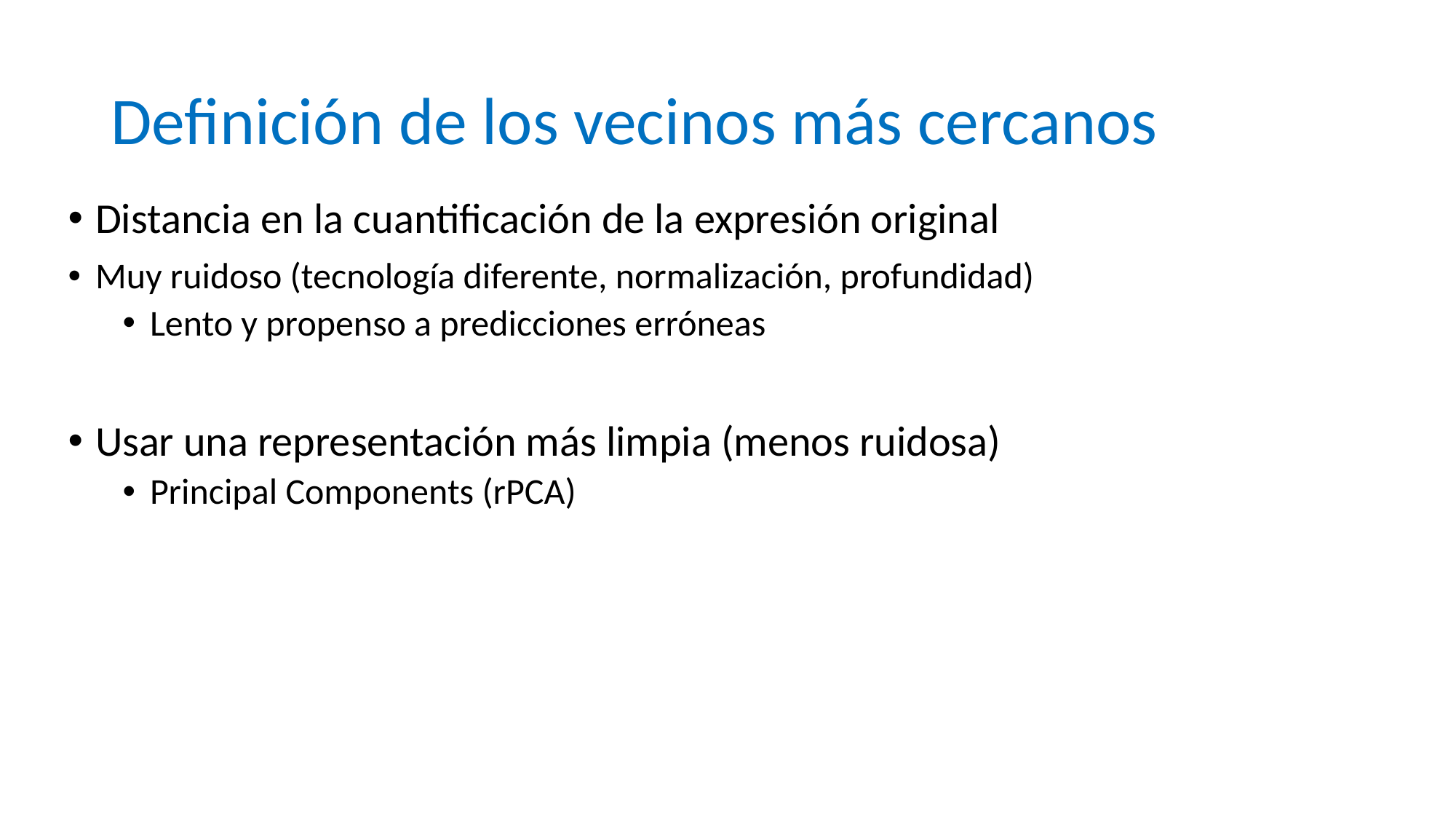

# Definición de los vecinos más cercanos
Distancia en la cuantificación de la expresión original
Muy ruidoso (tecnología diferente, normalización, profundidad)
Lento y propenso a predicciones erróneas

Usar una representación más limpia (menos ruidosa)
Principal Components (rPCA)